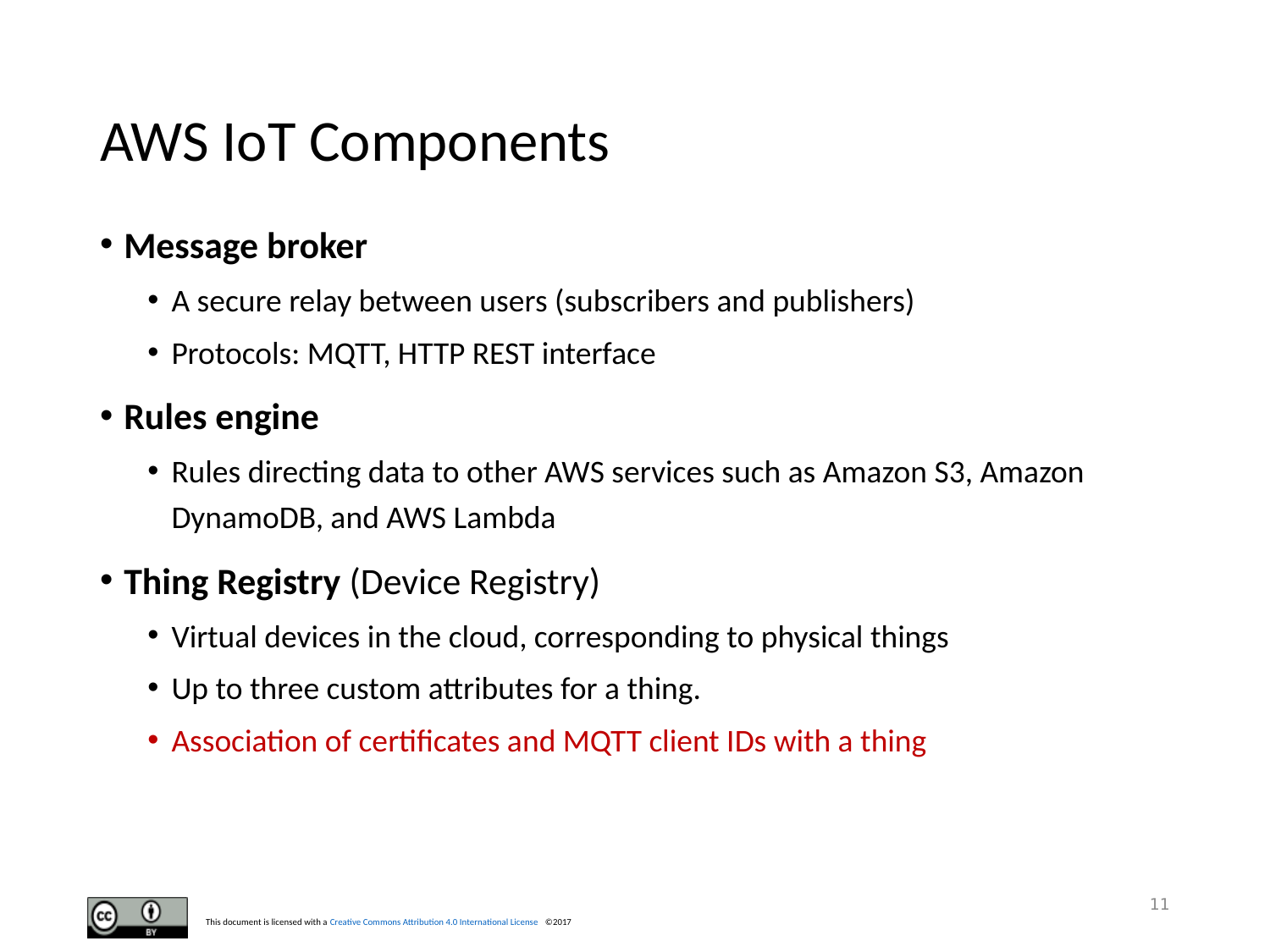

# AWS IoT Components
Message broker
A secure relay between users (subscribers and publishers)
Protocols: MQTT, HTTP REST interface
Rules engine
Rules directing data to other AWS services such as Amazon S3, Amazon DynamoDB, and AWS Lambda
Thing Registry (Device Registry)
Virtual devices in the cloud, corresponding to physical things
Up to three custom attributes for a thing.
Association of certificates and MQTT client IDs with a thing
11